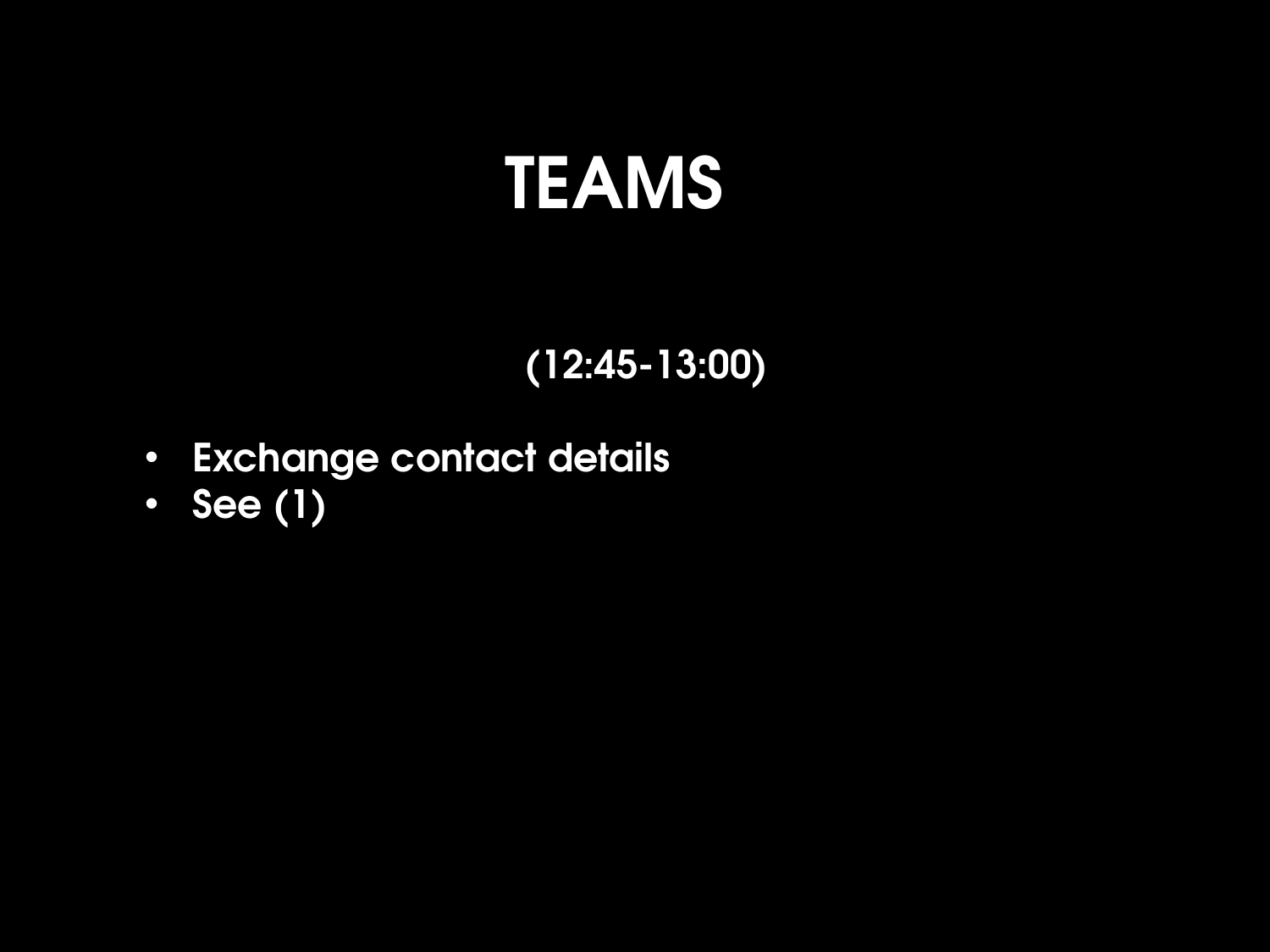

# teams

(12:45-13:00)

Exchange contact details
See (1)